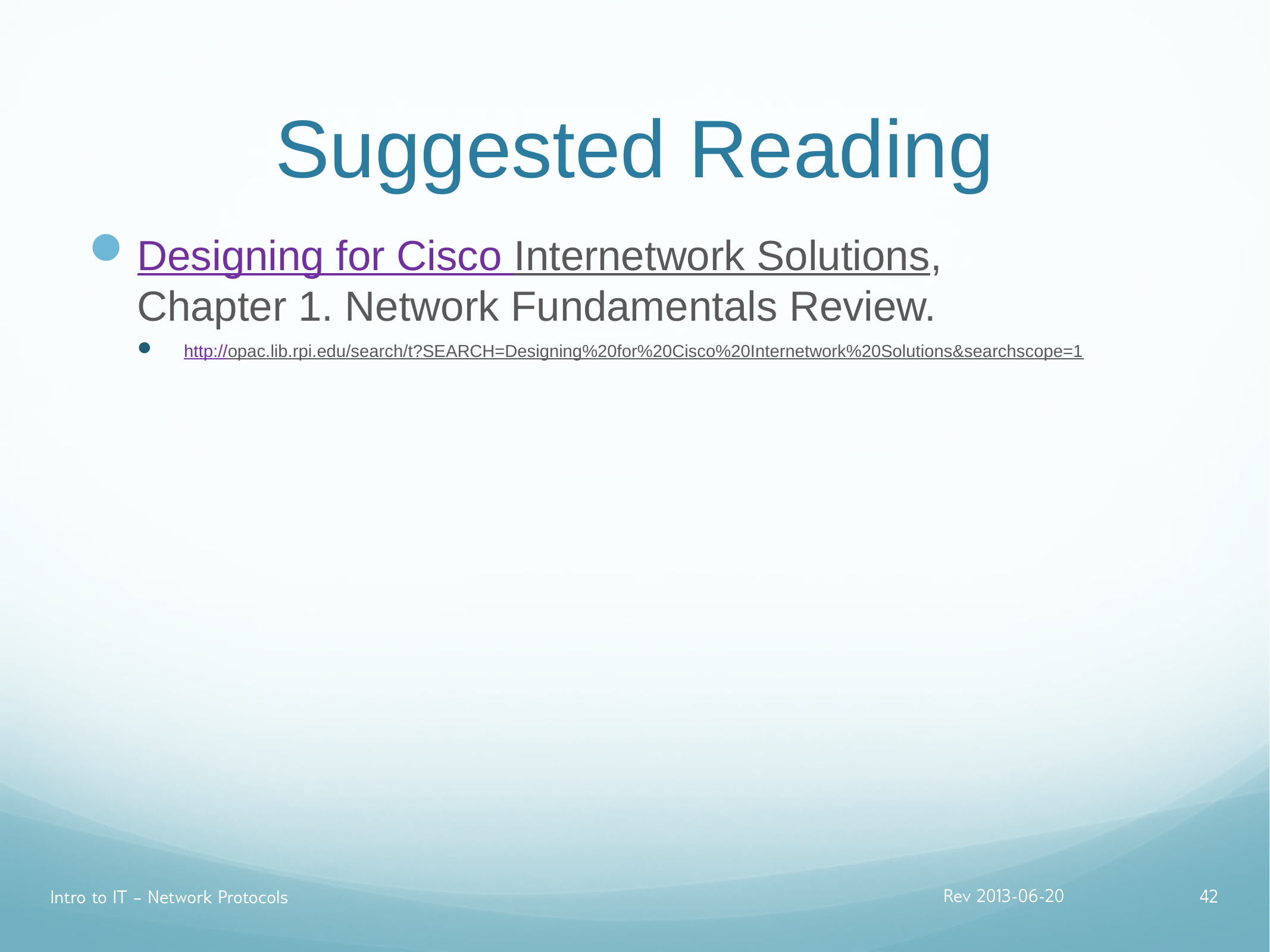

# Suggested Reading
Designing for Cisco Internetwork Solutions,
Chapter 1. Network Fundamentals Review.
http://opac.lib.rpi.edu/search/t?SEARCH=Designing%20for%20Cisco%20Internetwork%20Solutions&searchscope=1